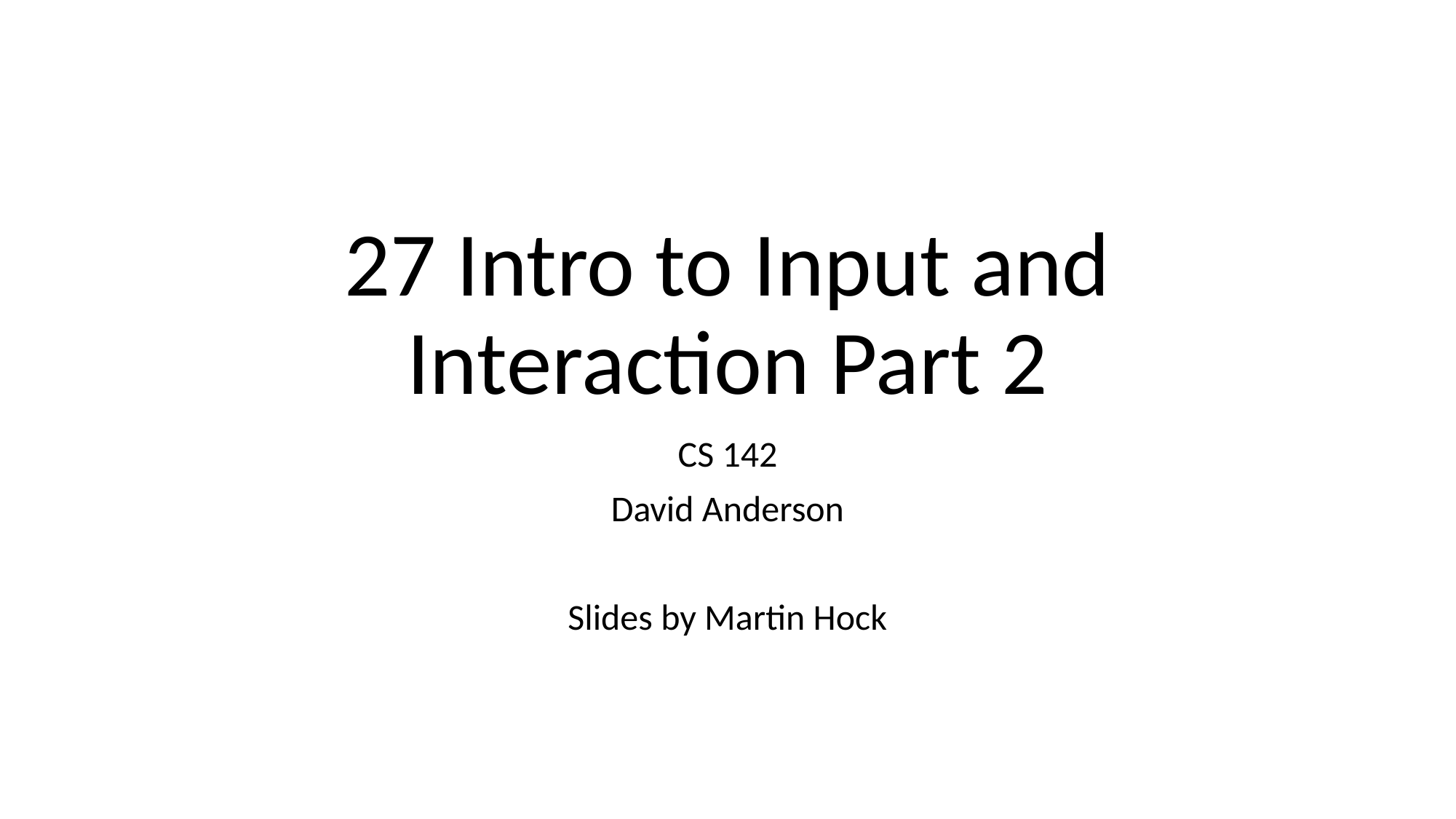

27 Intro to Input and Interaction Part 2
CS 142
David Anderson

Slides by Martin Hock